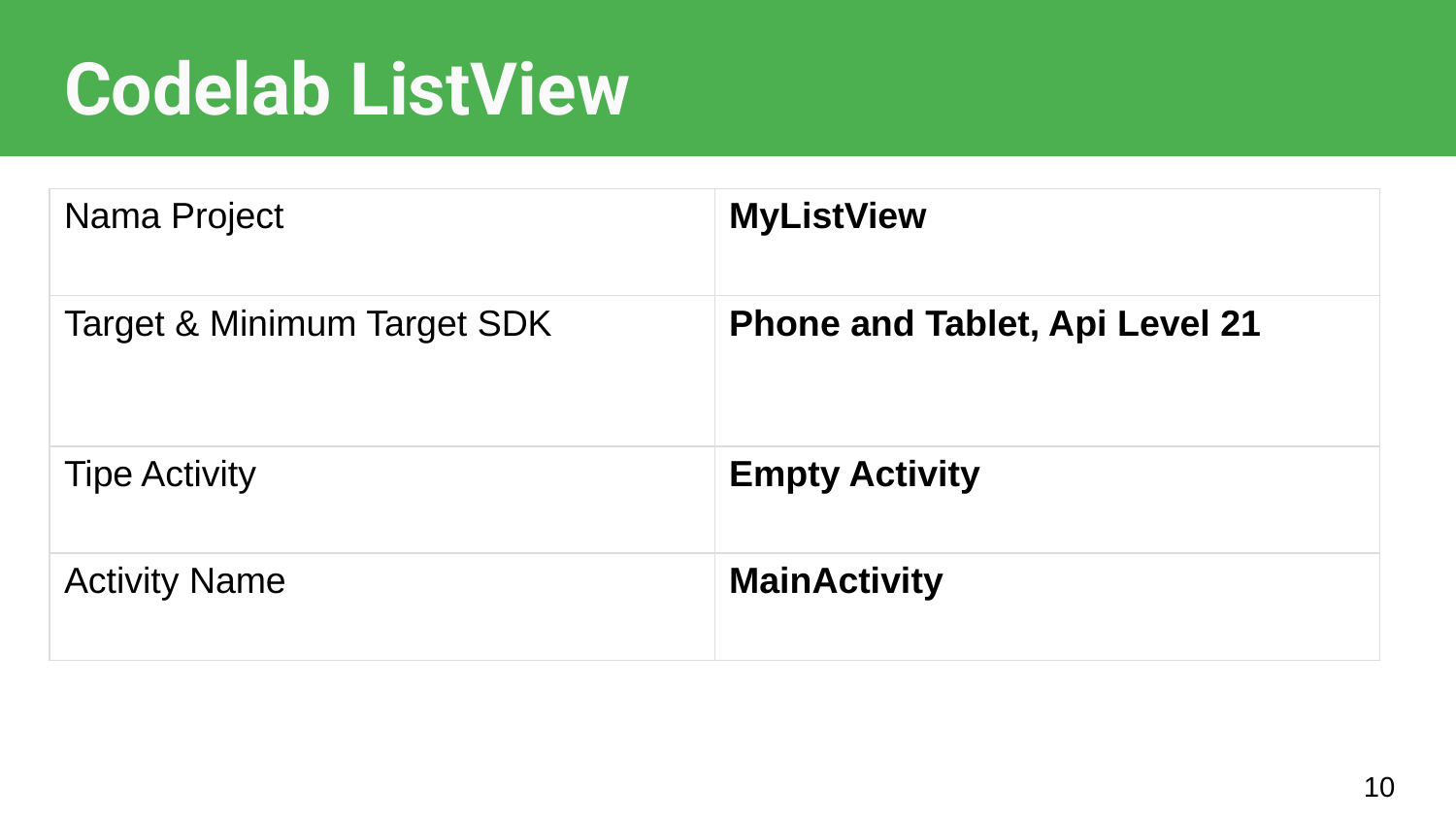

# Codelab ListView

| Nama Project | MyListView |
| --- | --- |
| Target & Minimum Target SDK | Phone and Tablet, Api Level 21 |
| Tipe Activity | Empty Activity |
| Activity Name | MainActivity |
10